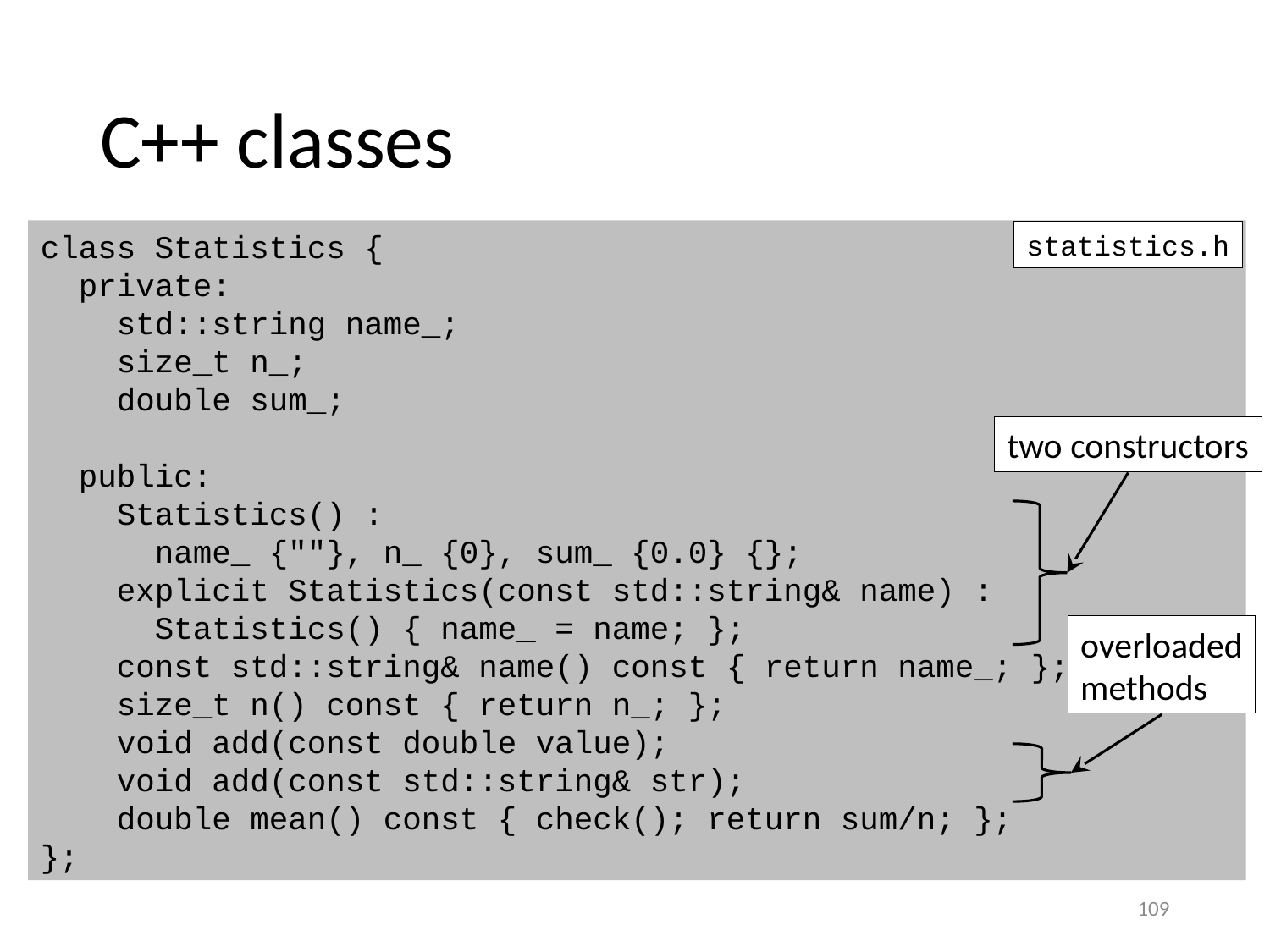

# C++ classes
class Statistics {
  private:
    std::string name_;
    size_t n_;
    double sum_;

  public:
    Statistics() :
      name_ {""}, n_ {0}, sum_ {0.0} {};
    explicit Statistics(const std::string& name) :
      Statistics() { name_ = name; };
    const std::string& name() const { return name_; };
    size_t n() const { return n_; };
    void add(const double value);
    void add(const std::string& str);
    double mean() const { check(); return sum/n; };
};
statistics.h
two constructors

overloaded
methods

109